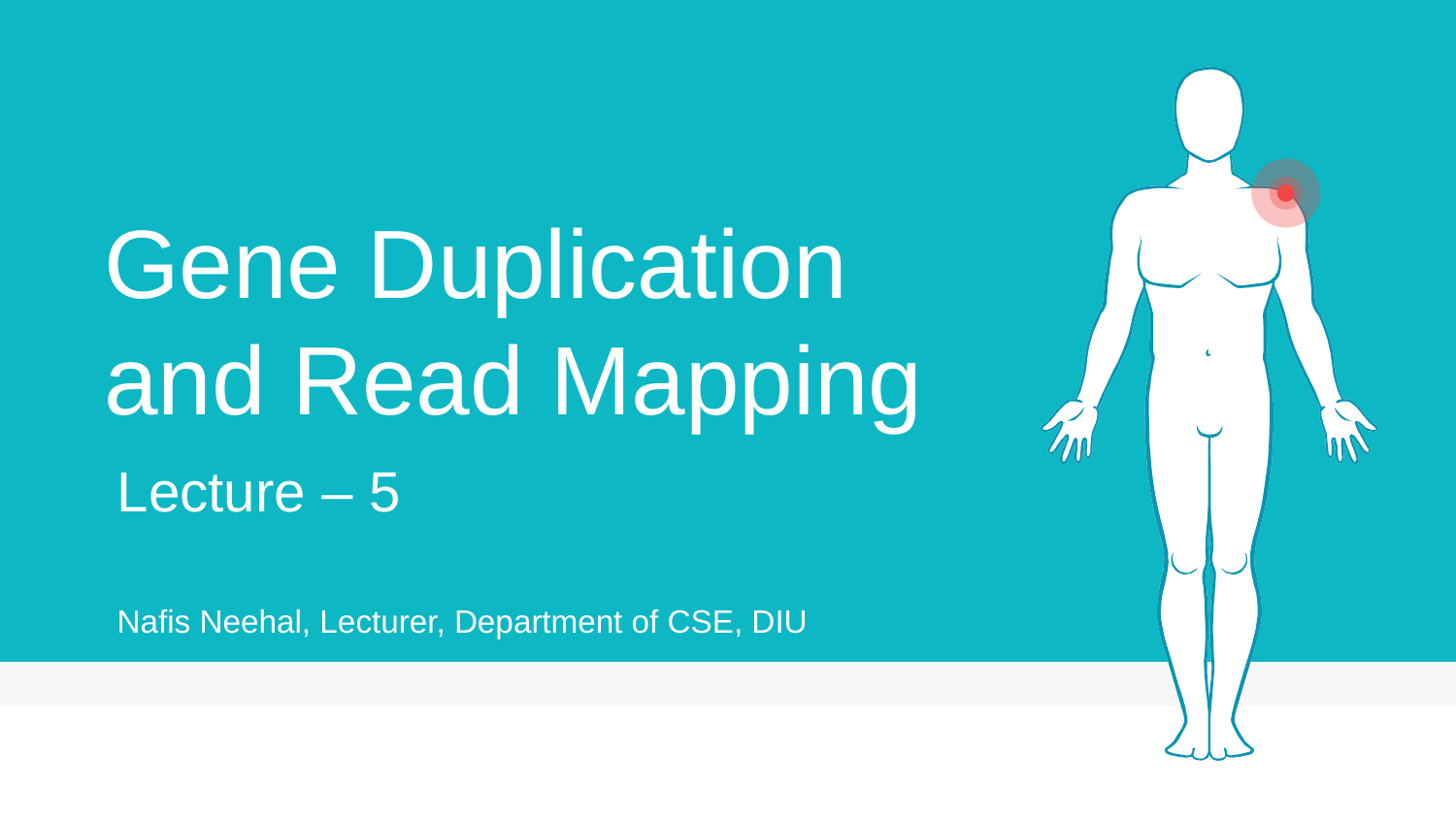

# Gene Duplication and Read Mapping

Lecture – 5
Nafis Neehal, Lecturer, Department of CSE, DIU